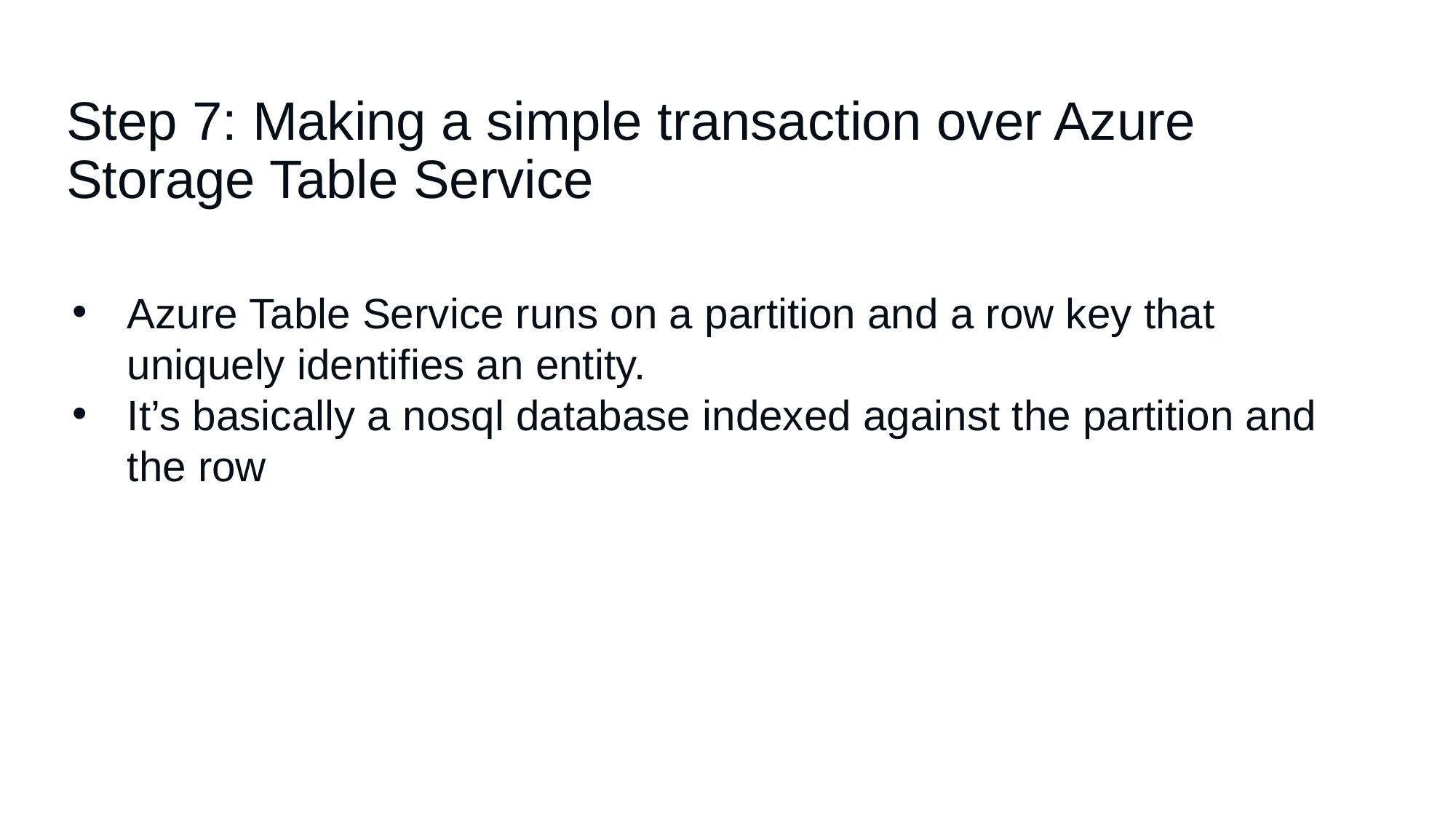

# Step 7: Making a simple transaction over Azure Storage Table Service
Azure Table Service runs on a partition and a row key that uniquely identifies an entity.
It’s basically a nosql database indexed against the partition and the row